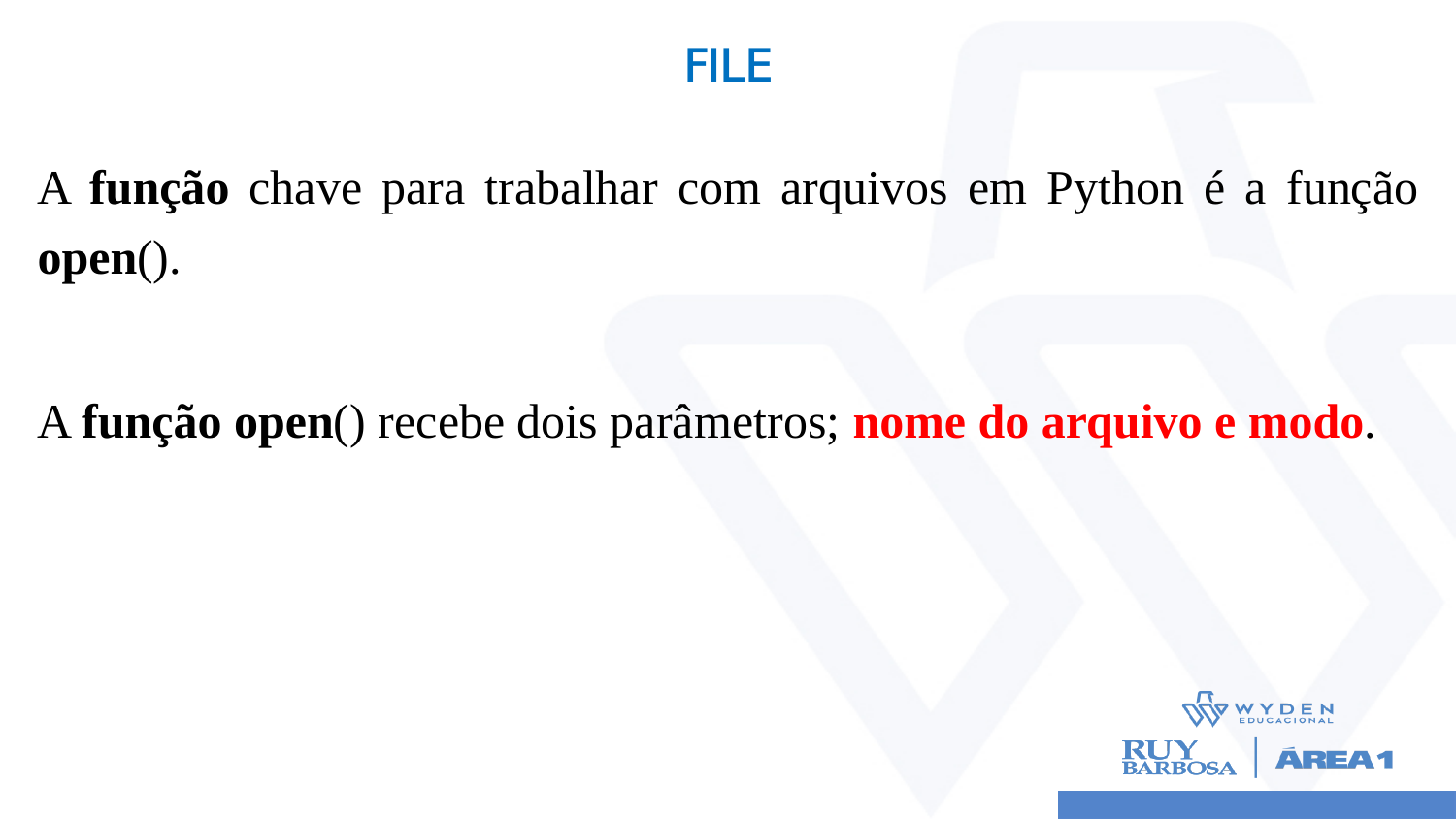

# FILE
A função chave para trabalhar com arquivos em Python é a função open().

A função open() recebe dois parâmetros; nome do arquivo e modo.